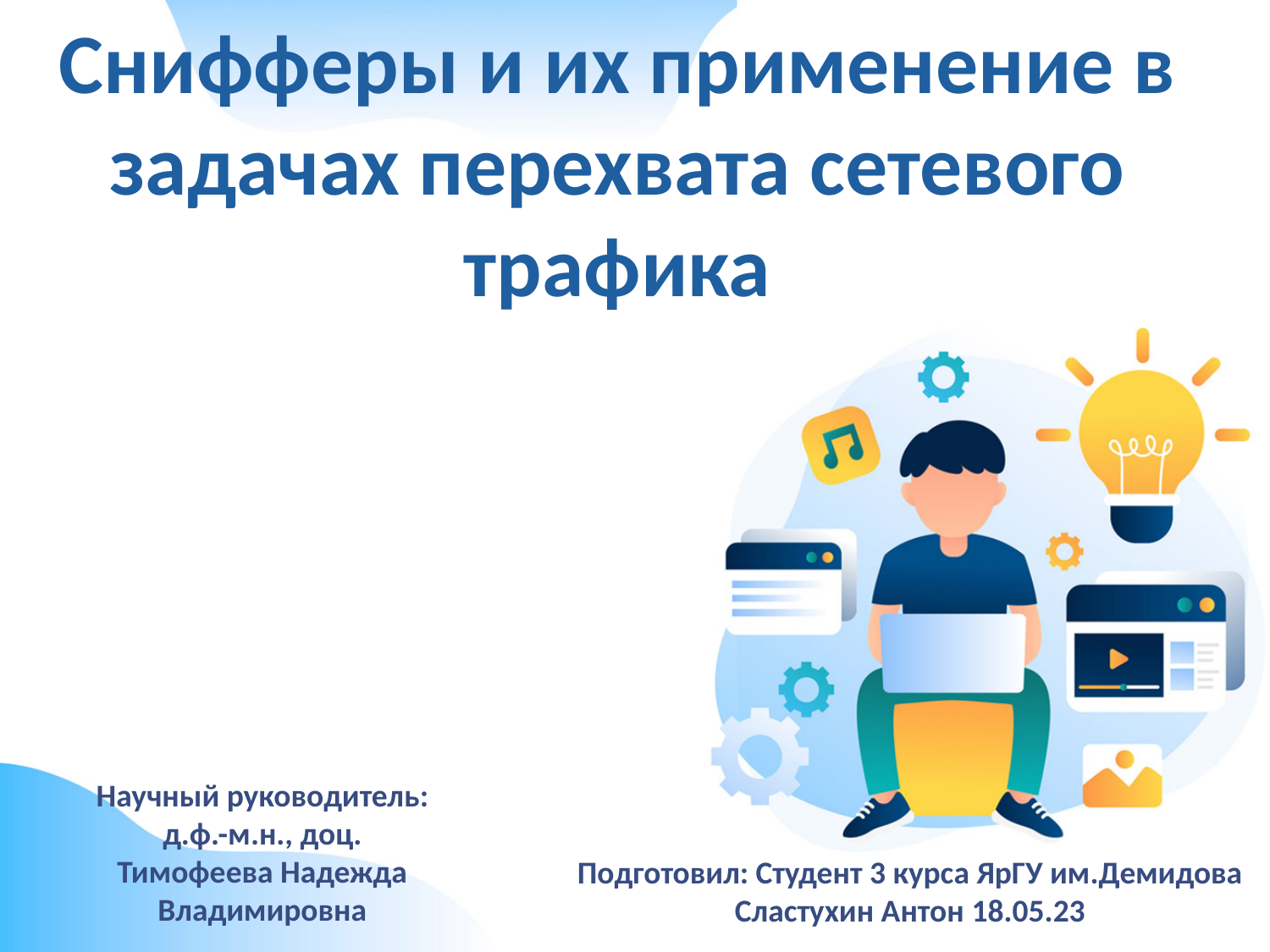

# Снифферы и их применение в задачах перехвата сетевого трафика
Научный руководитель:
д.ф.-м.н., доц.
Тимофеева Надежда Владимировна
Подготовил: Студент 3 курса ЯрГУ им.Демидова
Сластухин Антон 18.05.23